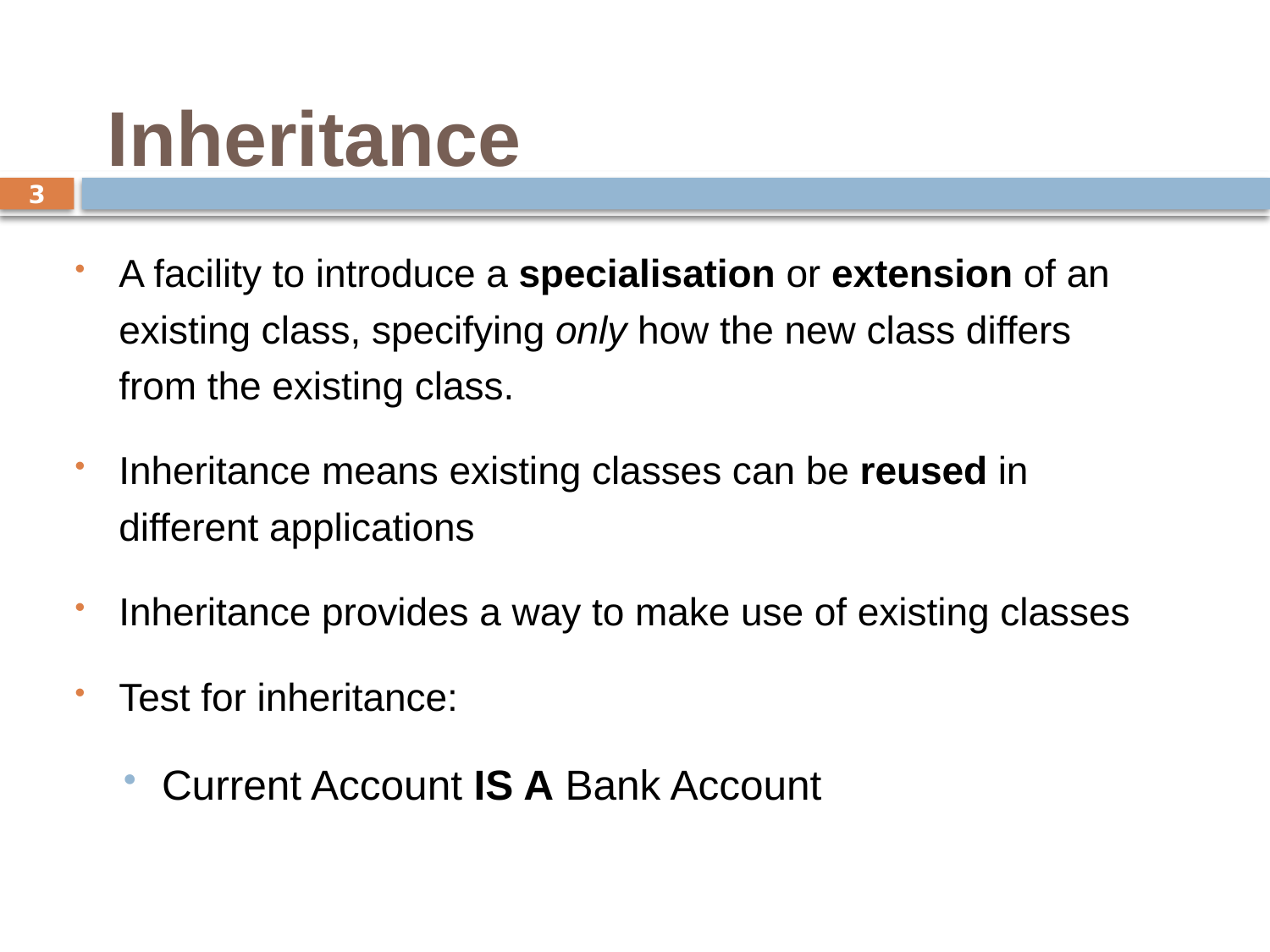

# Inheritance
3
A facility to introduce a specialisation or extension of an existing class, specifying only how the new class differs from the existing class.
Inheritance means existing classes can be reused in different applications
Inheritance provides a way to make use of existing classes
Test for inheritance:
Current Account IS A Bank Account